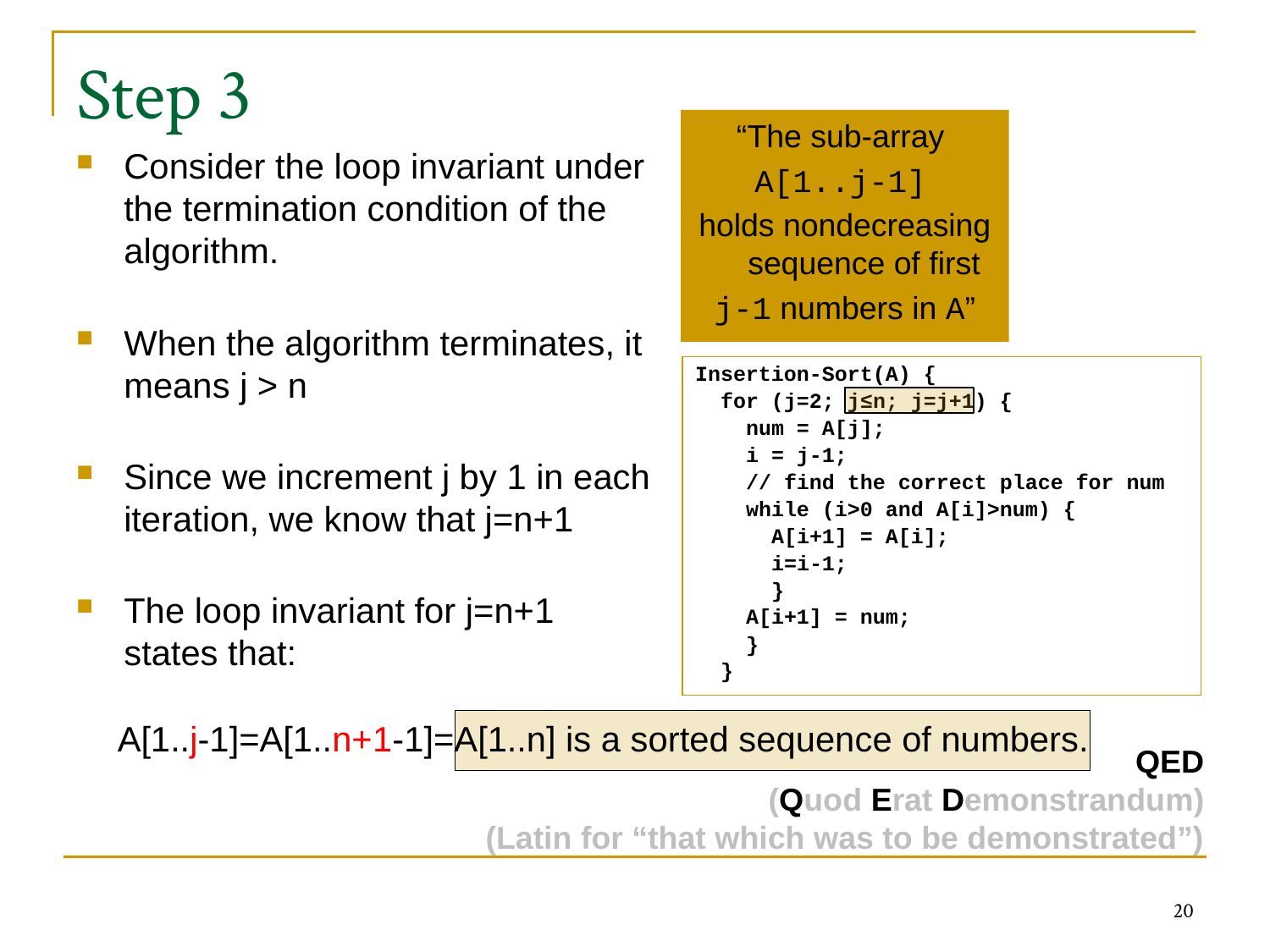

# Step 3
“The sub-array
A[1..j-1]
holds nondecreasing sequence of first
j-1 numbers in A”
Consider the loop invariant under the termination condition of the algorithm.
When the algorithm terminates, it means j > n
Since we increment j by 1 in each iteration, we know that j=n+1
The loop invariant for j=n+1 states that:
Insertion-Sort(A) {
  for (j=2; j≤n; j=j+1) {
    num = A[j];
    i = j-1;
    // find the correct place for num
    while (i>0 and A[i]>num) {
      A[i+1] = A[i];
      i=i-1;
      }
    A[i+1] = num;
    }
  }

A[1..j-1]=A[1..n+1-1]=A[1..n] is a sorted sequence of numbers.

QED
(Quod Erat Demonstrandum)
(Latin for “that which was to be demonstrated”)
20